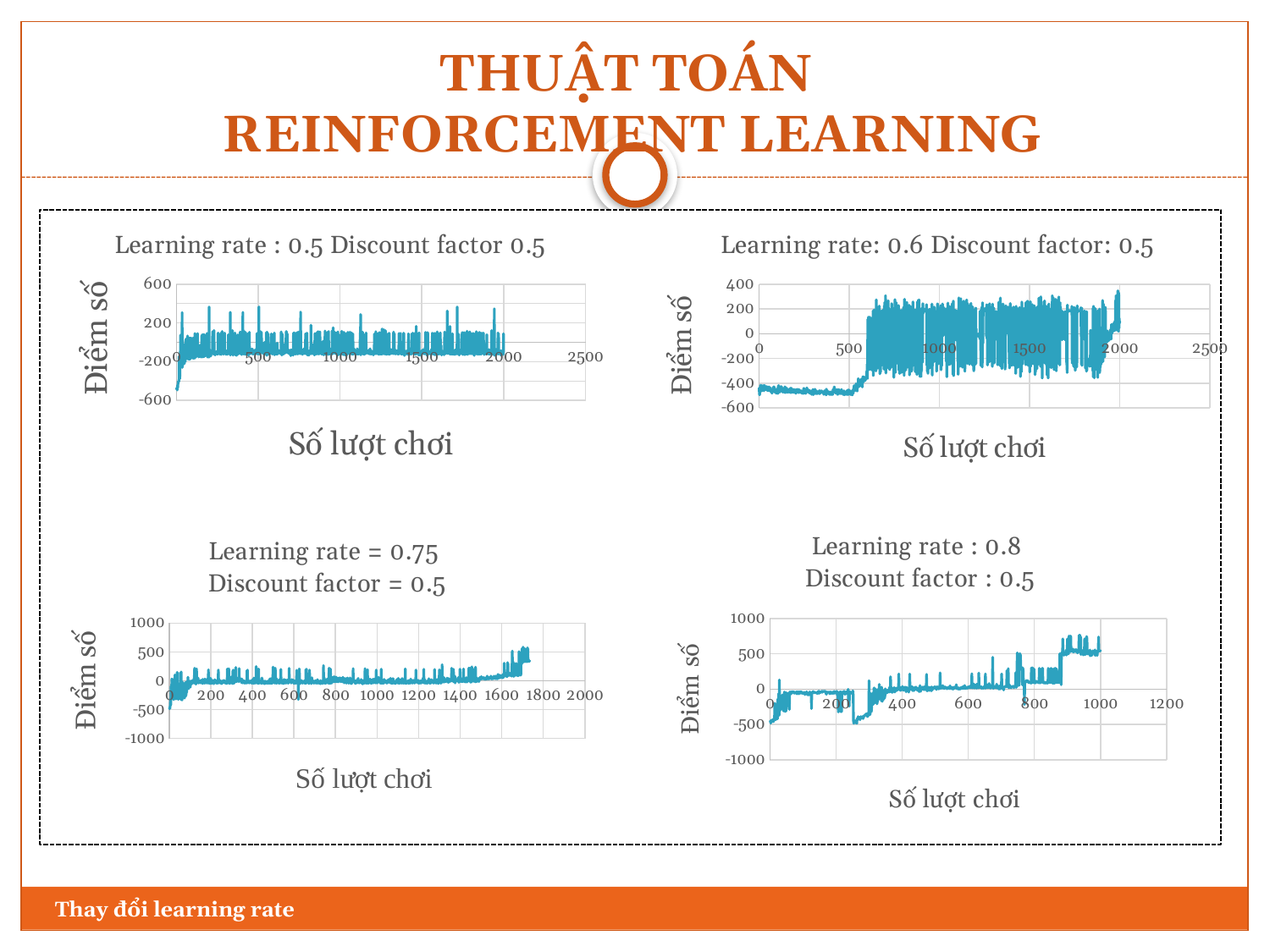

# THUẬT TOÁN REINFORCEMENT LEARNING

### Chart: Learning rate : 0.5 Discount factor 0.5

| Category |  |
|---|---|

### Chart: Learning rate: 0.6 Discount factor: 0.5

| Category |  |
|---|---|

### Chart: Learning rate : 0.8
Discount factor : 0.5

| Category |  |
|---|---|

### Chart: Learning rate = 0.75
Discount factor = 0.5

| Category |  |
|---|---|
Thay đổi learning rate